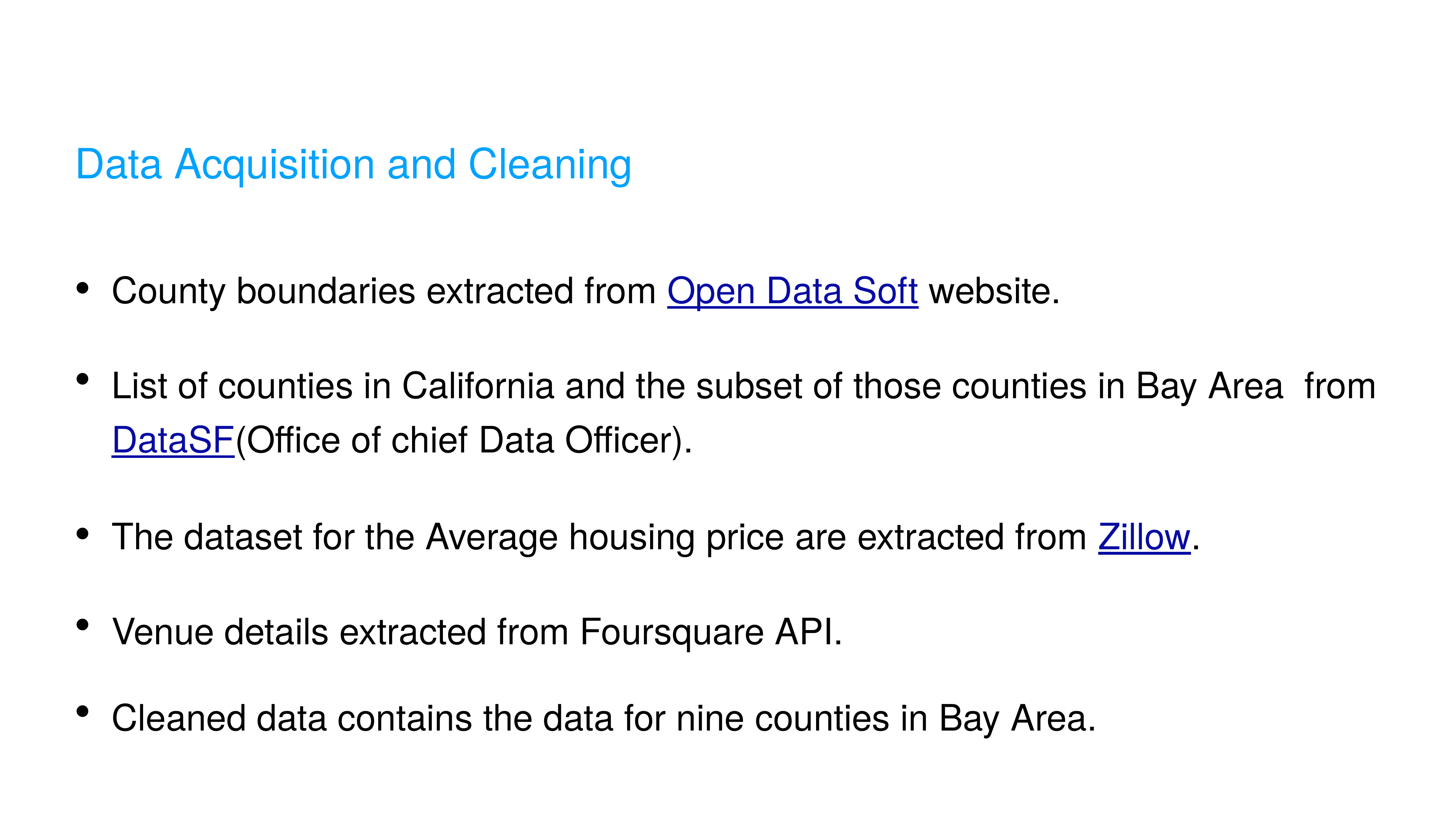

Data Acquisition and Cleaning
County boundaries extracted from Open Data Soft website.
List of counties in California and the subset of those counties in Bay Area  from DataSF(Office of chief Data Officer).
The dataset for the Average housing price are extracted from Zillow.
Venue details extracted from Foursquare API.
Cleaned data contains the data for nine counties in Bay Area.